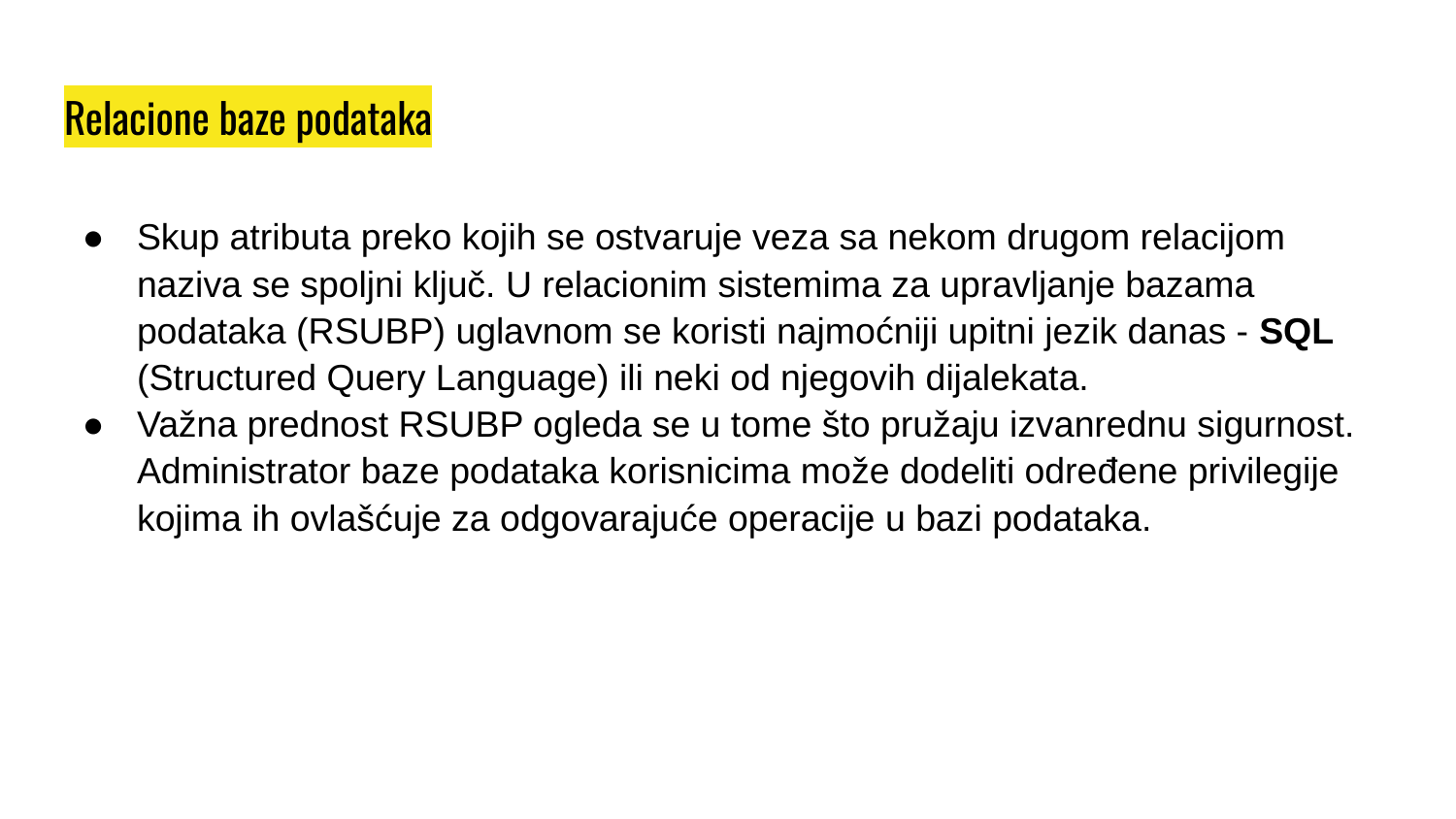

# Relacione baze podataka
Skup atributa preko kojih se ostvaruje veza sa nekom drugom relacijom naziva se spoljni ključ. U relacionim sistemima za upravljanje bazama podataka (RSUBP) uglavnom se koristi najmoćniji upitni jezik danas - SQL (Structured Query Language) ili neki od njegovih dijalekata.
Važna prednost RSUBP ogleda se u tome što pružaju izvanrednu sigurnost. Administrator baze podataka korisnicima može dodeliti određene privilegije kojima ih ovlašćuje za odgovarajuće operacije u bazi podataka.